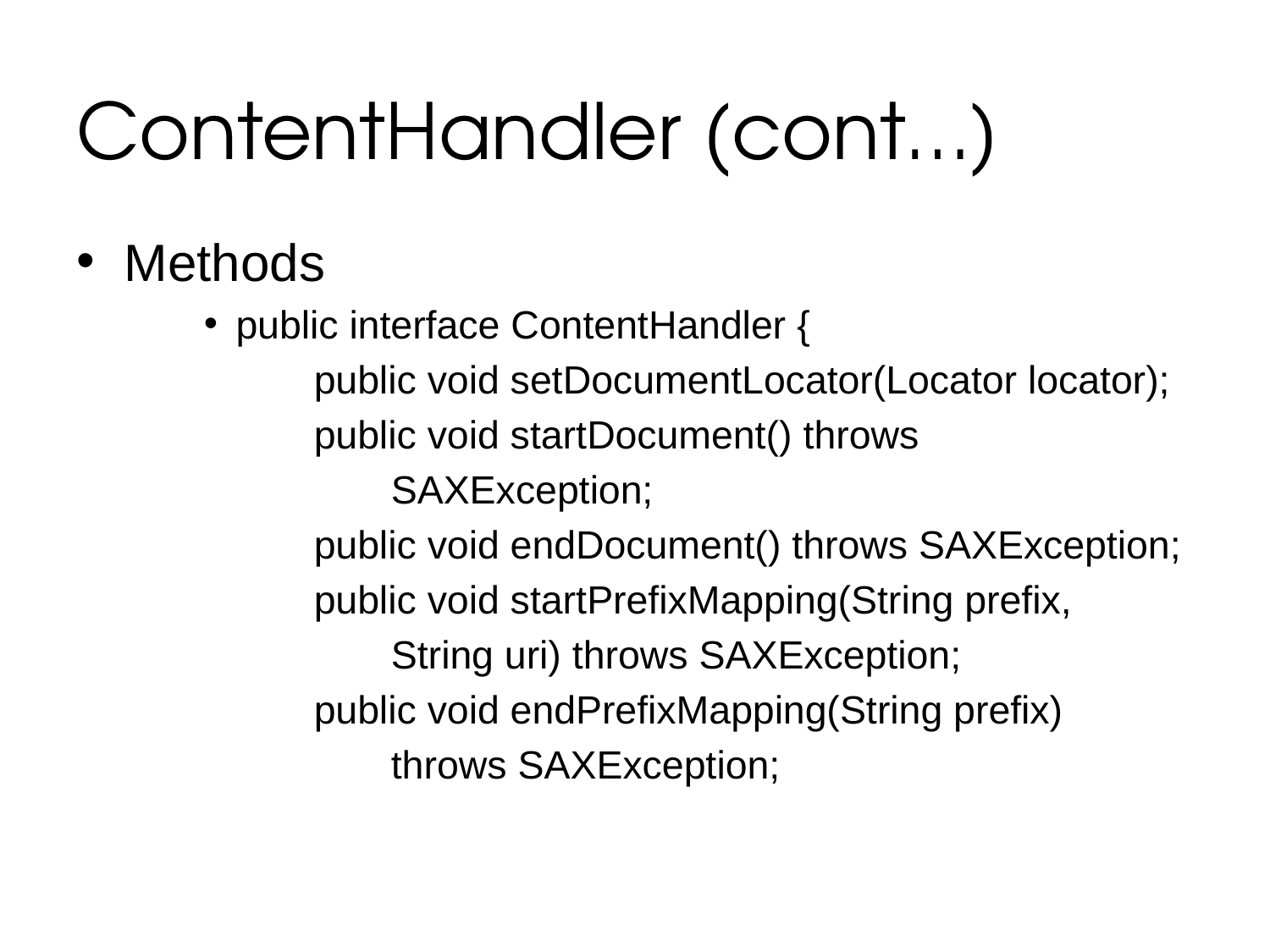

# ContentHandler (cont…)
Methods
public interface ContentHandler {
          public void setDocumentLocator(Locator locator);
          public void startDocument() throws
                 SAXException;
          public void endDocument() throws SAXException;
          public void startPrefixMapping(String prefix,
                 String uri) throws SAXException;
          public void endPrefixMapping(String prefix)
                 throws SAXException;